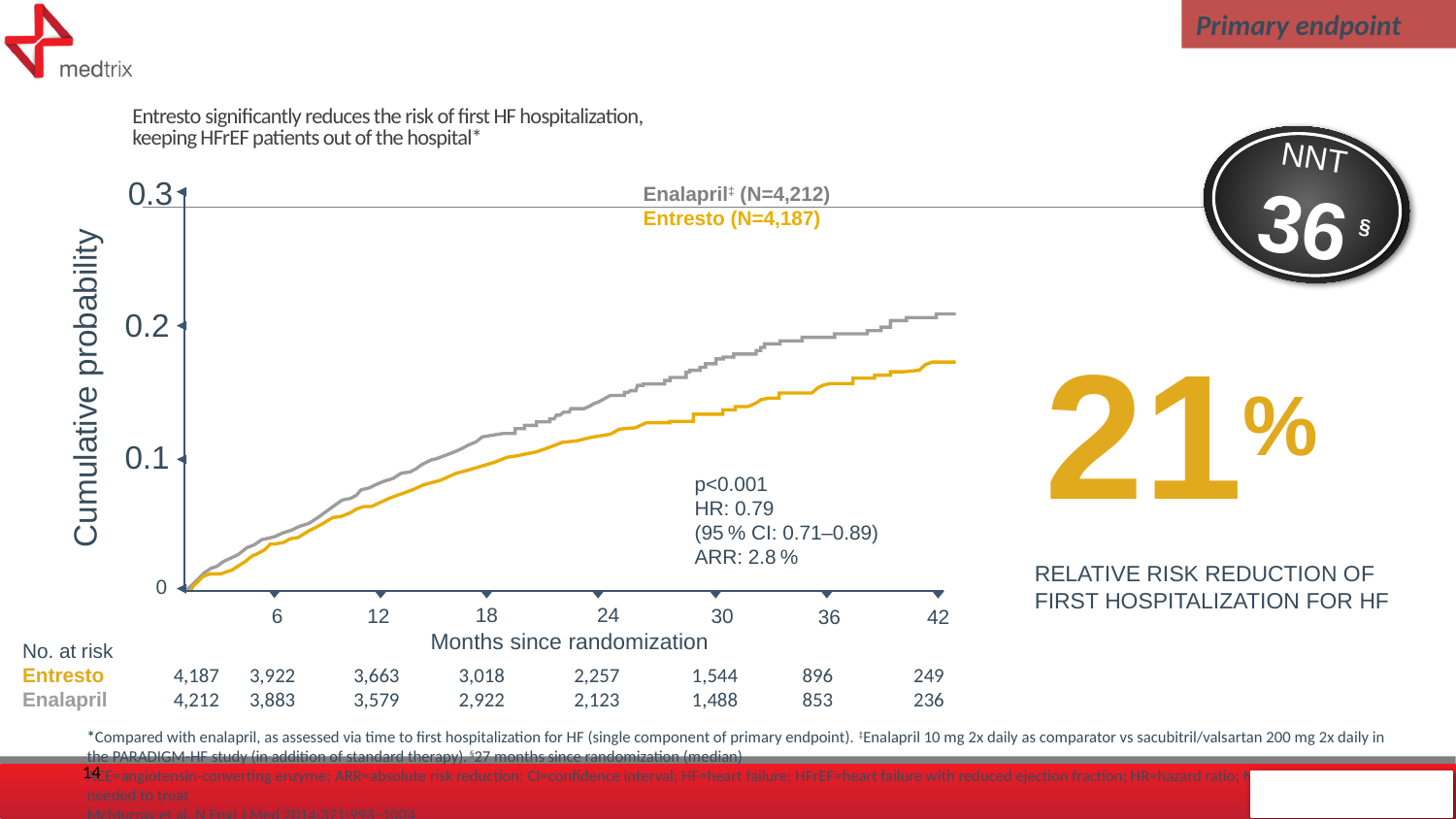

Primary endpoint

# Entresto significantly reduces the risk of first HF hospitalization, keeping HFrEF patients out of the hospital*

NNT
36
§
0.3
Enalapril‡ (N=4,212)
Entresto (N=4,187)

p<0.001
HR: 0.79
(95 % CI: 0.71–0.89)
ARR: 2.8 %
0
18
24
12
30
6
36
42
0.2
21%
Cumulative probability
0.1
RELATIVE RISK REDUCTION OF
FIRST HOSPITALIZATION FOR HF
Months since randomization
No. at risk
Entresto
Enalapril
4,187	 3,922	     3,663	3,018	2,257		 1,544		896	    249
4,212	 3,883	     3,579	2,922	2,123		 1,488		853	    236
*Compared with enalapril, as assessed via time to first hospitalization for HF (single component of primary endpoint). ‡Enalapril 10 mg 2x daily as comparator vs sacubitril/valsartan 200 mg 2x daily in the PARADIGM-HF study (in addition of standard therapy). §27 months since randomization (median)
ACE=angiotensin-converting enzyme; ARR=absolute risk reduction; CI=confidence interval; HF=heart failure; HFrEF=heart failure with reduced ejection fraction; HR=hazard ratio; NNT=number needed to treat
McMurray et al. N Engl J Med 2014;371:993–1004
14